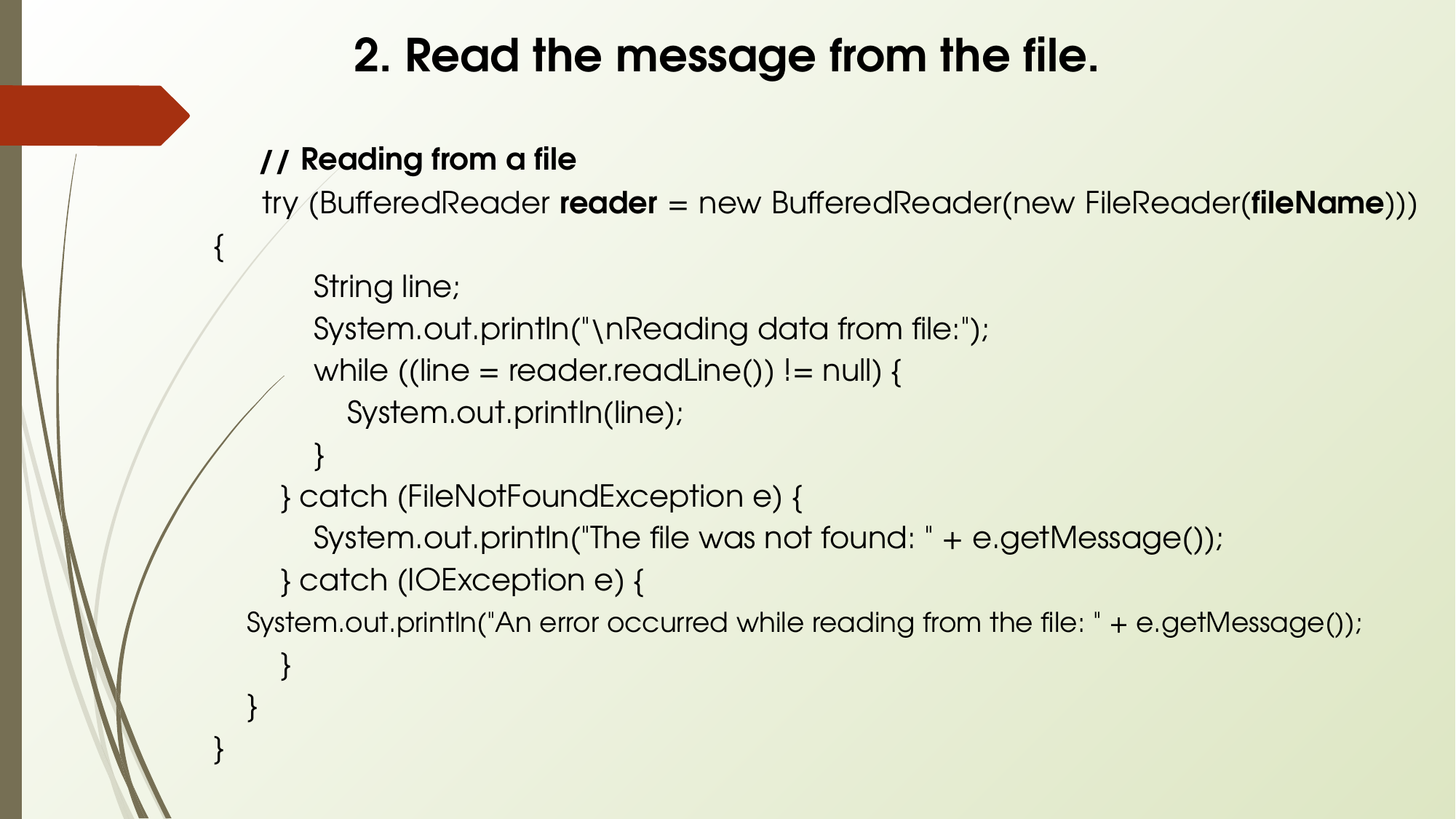

2. Read the message from the file.

    // Reading from a file
     try (BufferedReader reader = new BufferedReader(new FileReader(fileName))) {
            String line;
            System.out.println("\nReading data from file:");
            while ((line = reader.readLine()) != null) {
                System.out.println(line);
            }
        } catch (FileNotFoundException e) {
            System.out.println("The file was not found: " + e.getMessage());
        } catch (IOException e) {
    System.out.println("An error occurred while reading from the file: " + e.getMessage());
        }
    }
}